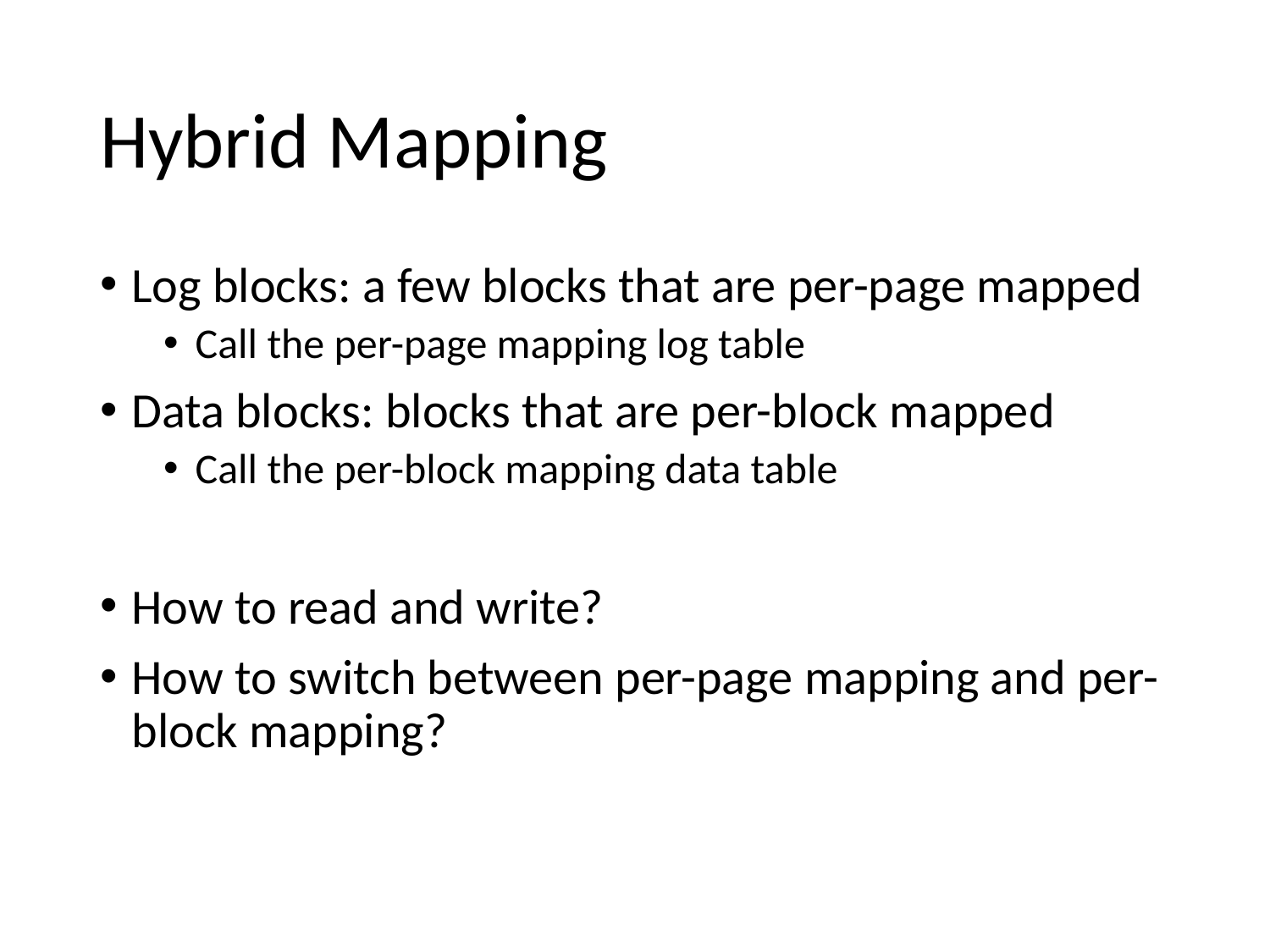

# Hybrid Mapping
Log blocks: a few blocks that are per-page mapped
Call the per-page mapping log table
Data blocks: blocks that are per-block mapped
Call the per-block mapping data table

How to read and write?
How to switch between per-page mapping and per-block mapping?